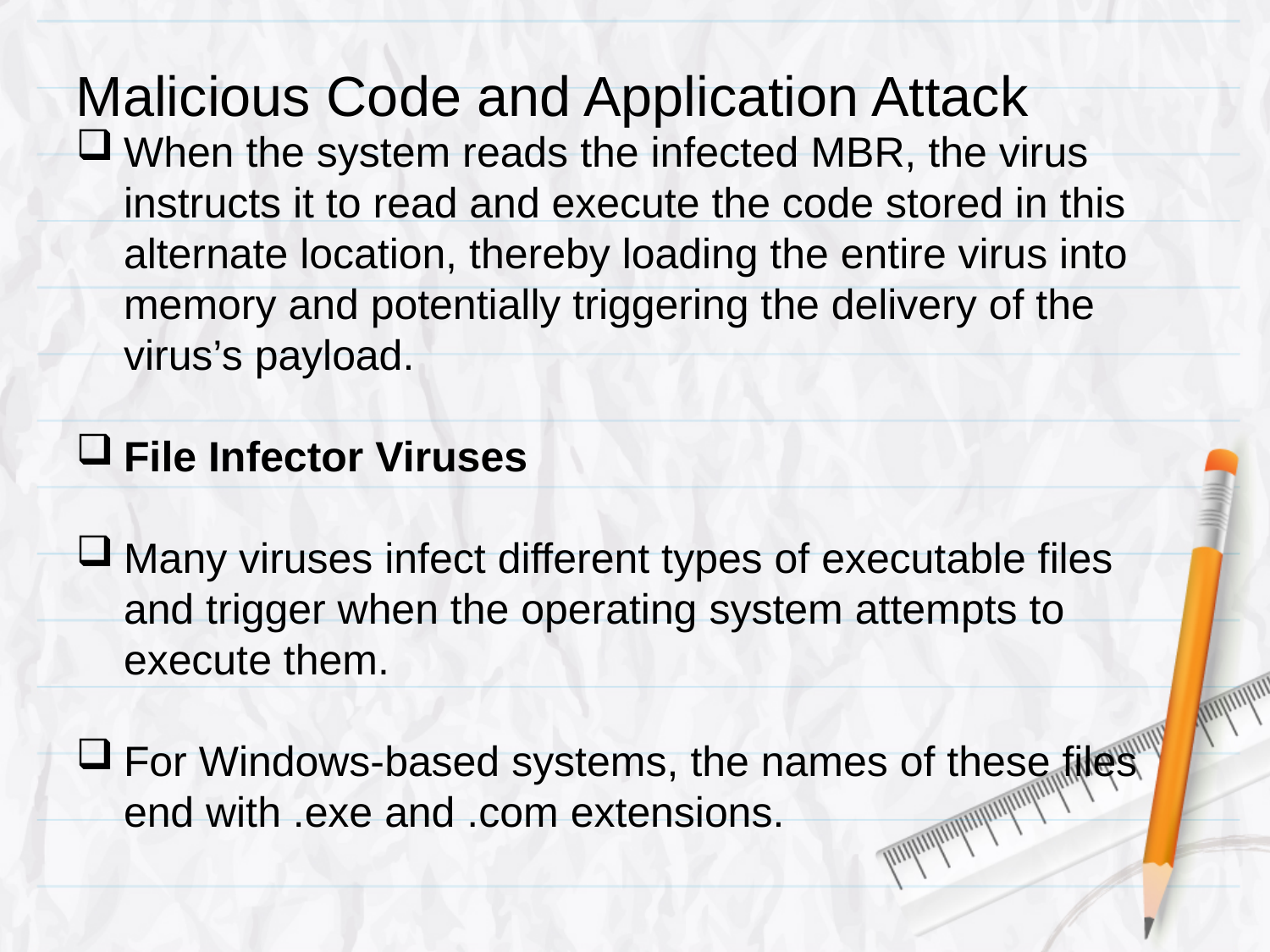

# Malicious Code and Application Attack
When the system reads the infected MBR, the virus instructs it to read and execute the code stored in this alternate location, thereby loading the entire virus into memory and potentially triggering the delivery of the virus’s payload.

File Infector Viruses

Many viruses infect different types of executable files and trigger when the operating system attempts to execute them.

For Windows-based systems, the names of these files end with .exe and .com extensions.